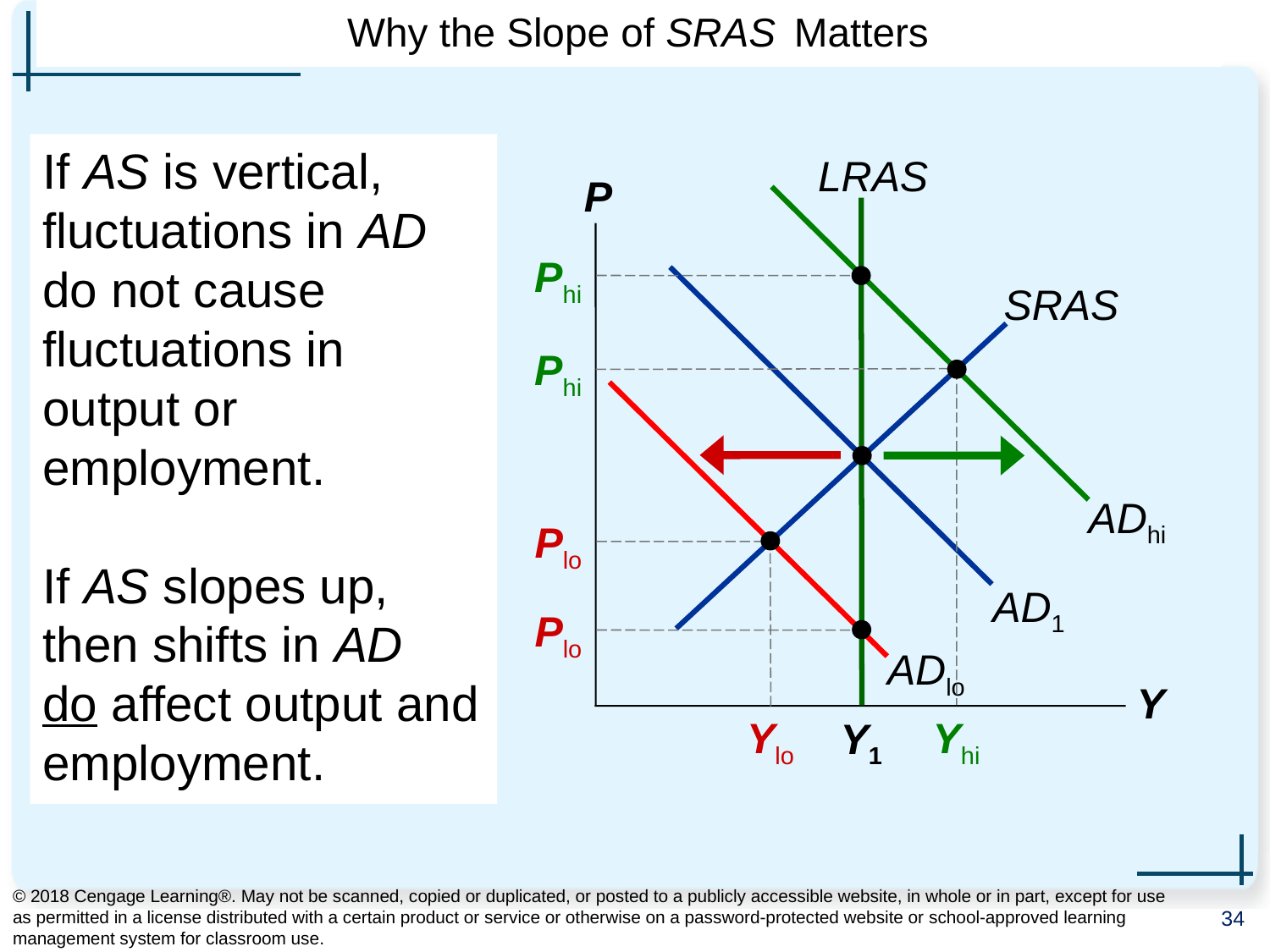

# Why the Slope of SRAS  Matters
0
If AS is vertical, fluctuations in AD
do not cause fluctuations in output or employment.

If AS slopes up,
then shifts in AD
do affect output and employment.
LRAS
P

Y

ADhi
Phi

SRAS

Phi

Yhi

ADlo

Plo

Ylo
AD1
Plo

Y1
© 2018 Cengage Learning®. May not be scanned, copied or duplicated, or posted to a publicly accessible website, in whole or in part, except for use as permitted in a license distributed with a certain product or service or otherwise on a password-protected website or school-approved learning management system for classroom use.
34